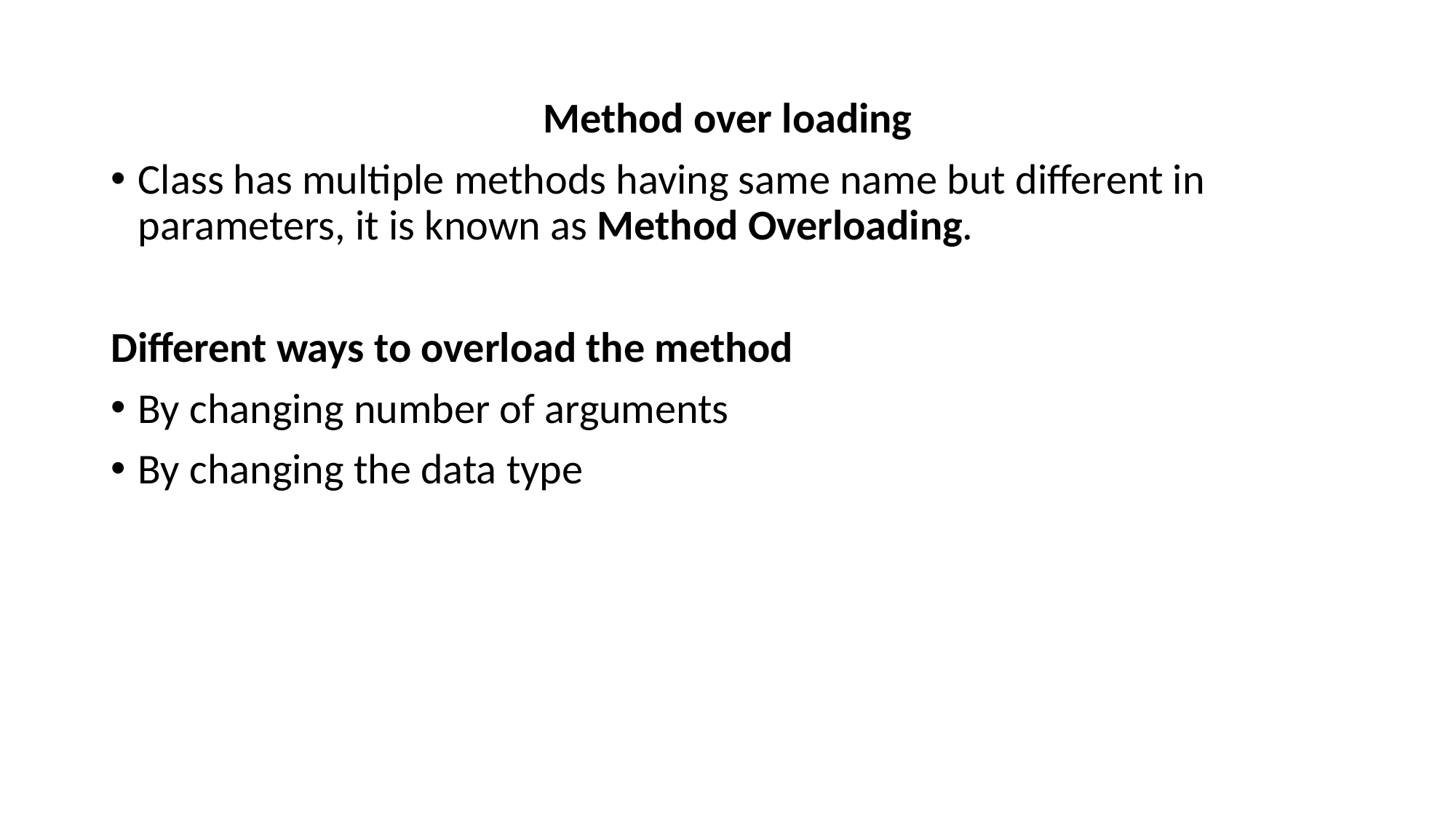

Method over loading
Class has multiple methods having same name but different in parameters, it is known as Method Overloading.

Different ways to overload the method
By changing number of arguments
By changing the data type